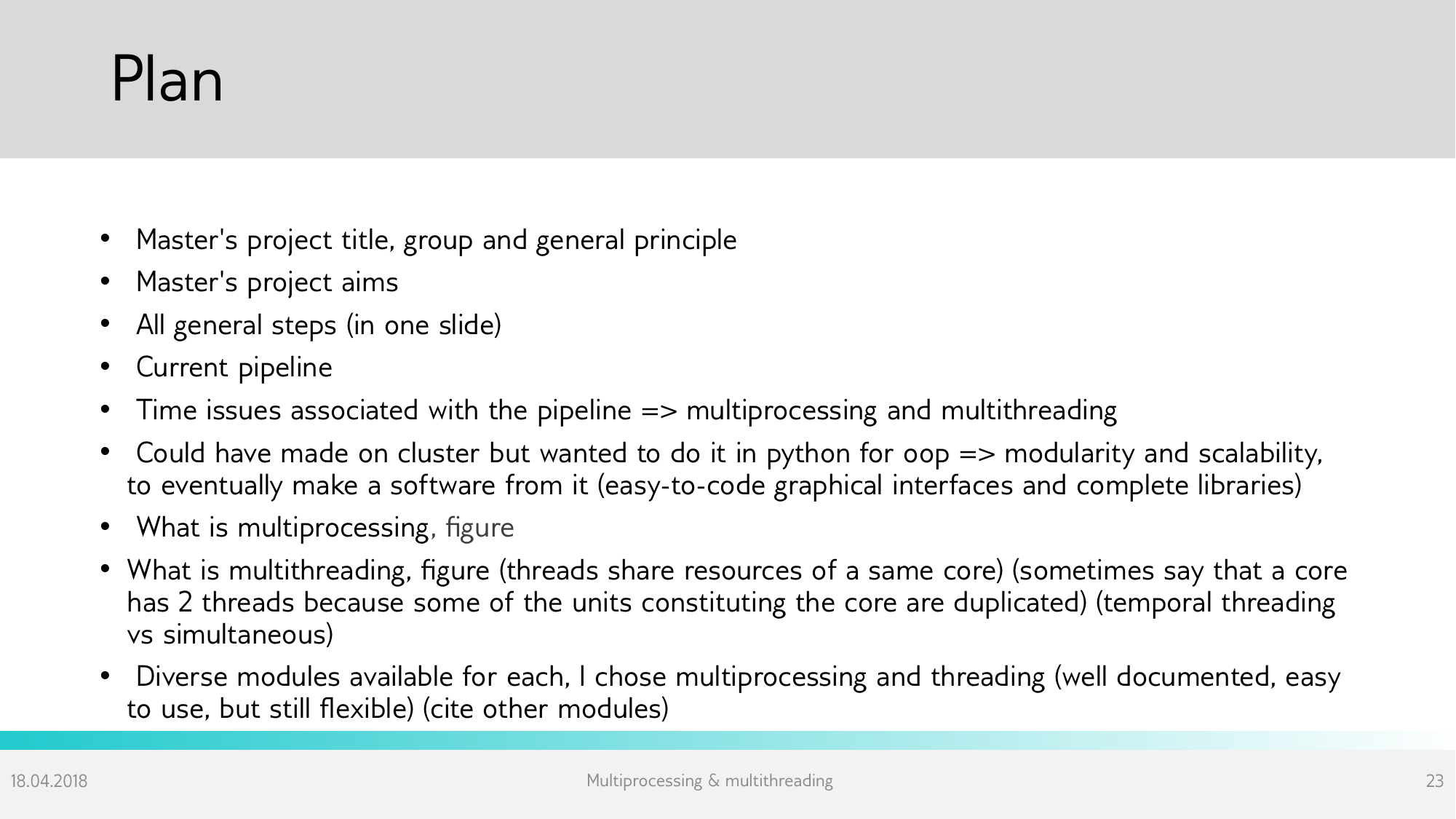

# Plan
 Master's project title, group and general principle
 Master's project aims
 All general steps (in one slide)
 Current pipeline
 Time issues associated with the pipeline => multiprocessing and multithreading
 Could have made on cluster but wanted to do it in python for oop => modularity and scalability, to eventually make a software from it (easy-to-code graphical interfaces and complete libraries)
 What is multiprocessing, figure
What is multithreading, figure (threads share resources of a same core) (sometimes say that a core has 2 threads because some of the units constituting the core are duplicated) (temporal threading vs simultaneous)
 Diverse modules available for each, I chose multiprocessing and threading (well documented, easy to use, but still flexible) (cite other modules)

Multiprocessing & multithreading
18.04.2018
23